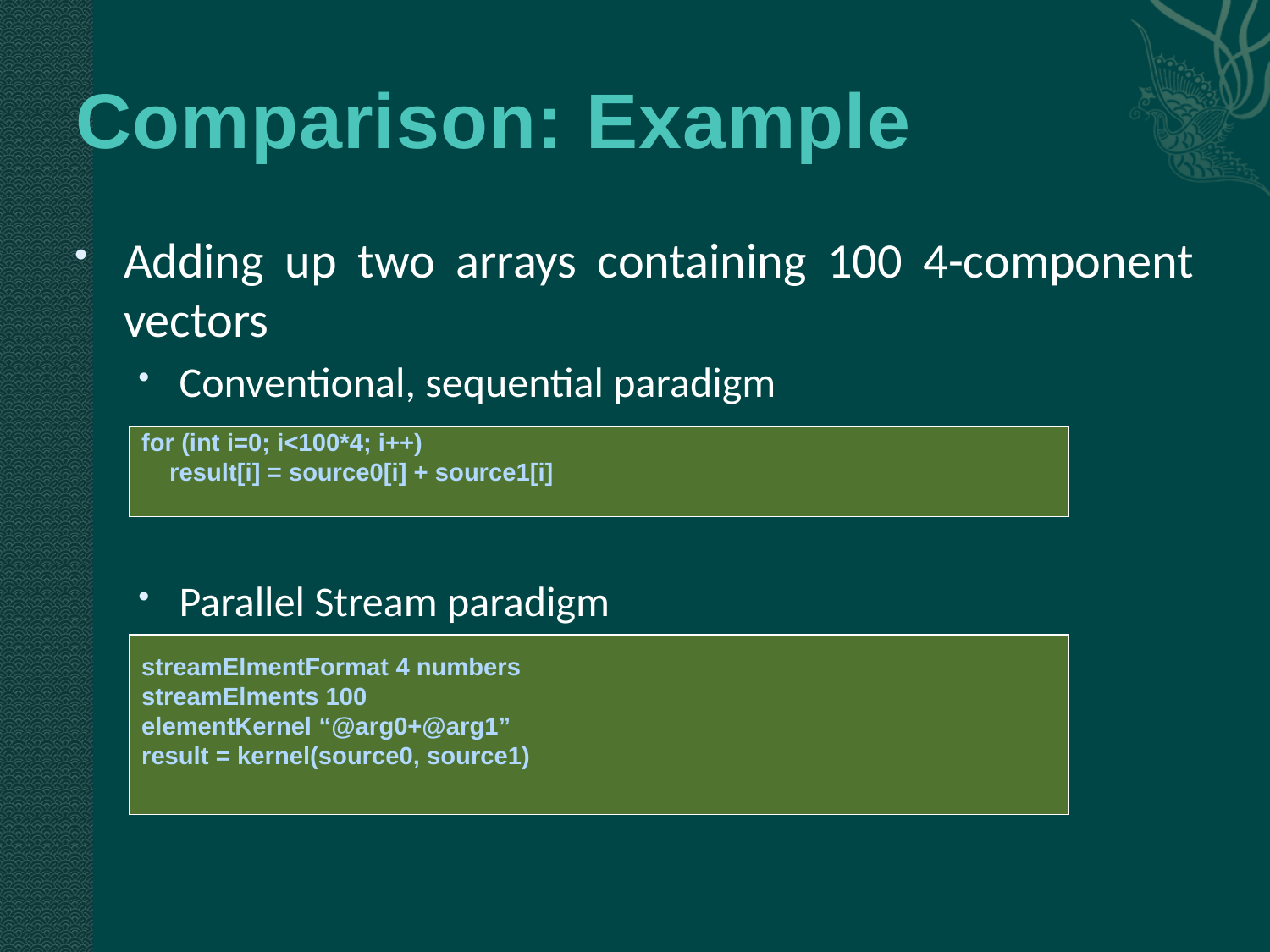

# Comparison: Example
Adding up two arrays containing 100 4-component vectors
Conventional, sequential paradigm

Parallel Stream paradigm
for (int i=0; i<100*4; i++)
    result[i] = source0[i] + source1[i]

streamElmentFormat 4 numbers
streamElments 100
elementKernel “@arg0+@arg1”
result = kernel(source0, source1)